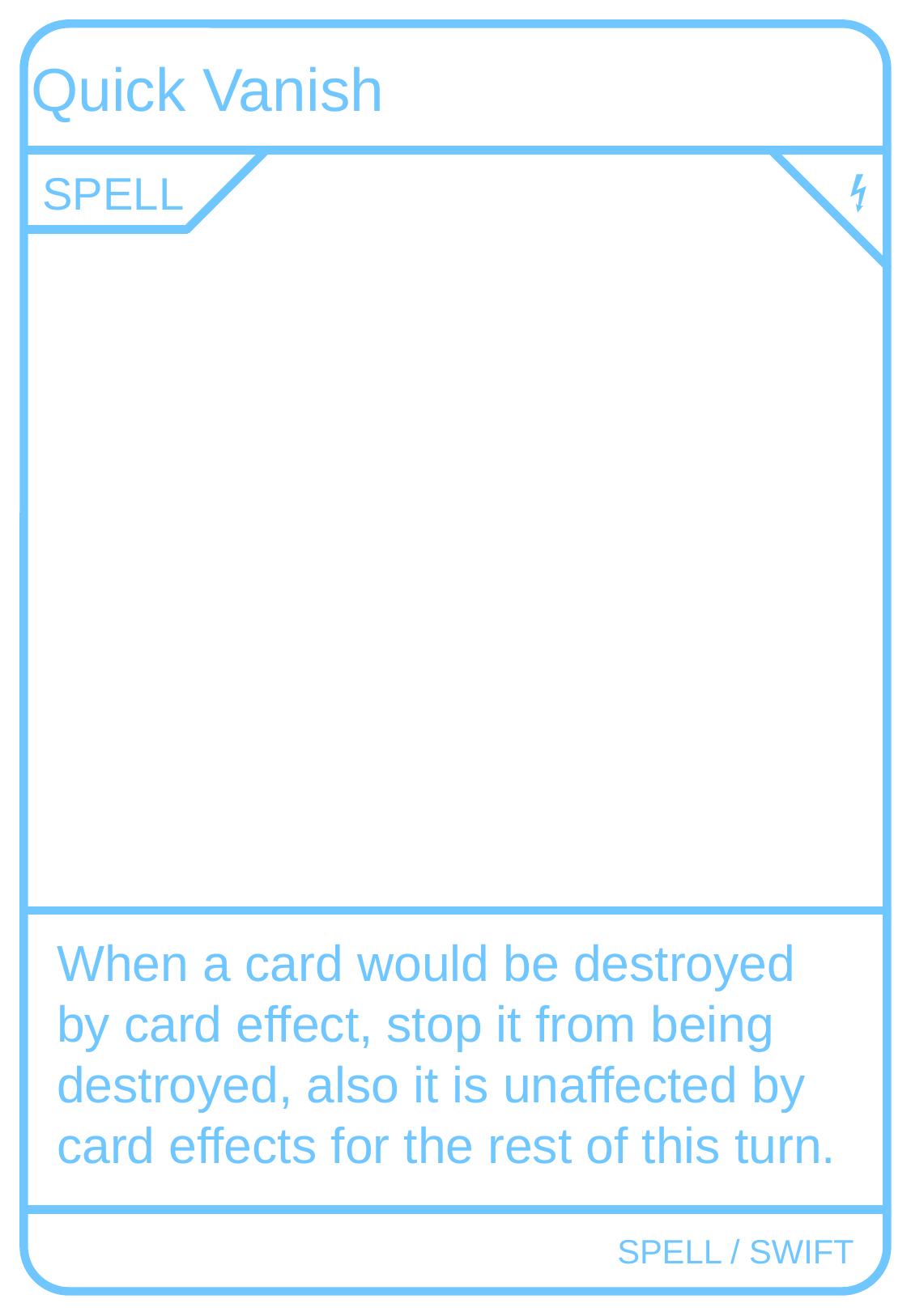

Quick Vanish
SPELL
⚡
When a card would be destroyed by card effect, stop it from being destroyed, also it is unaffected by card effects for the rest of this turn.
SPELL / SWIFT